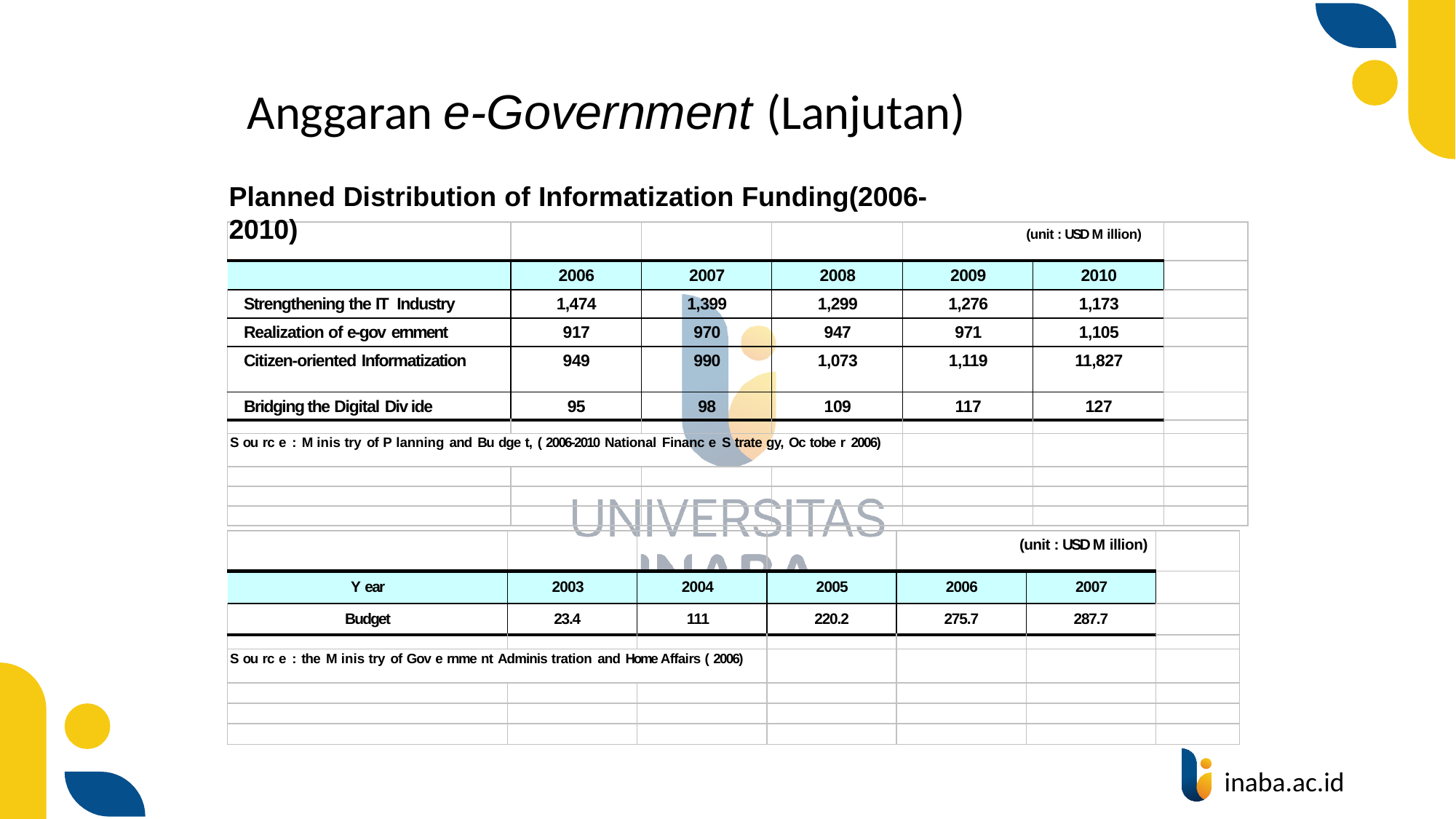

# Anggaran e-Government (Lanjutan)
Planned Distribution of Informatization Funding(2006-2010)
|  |  |  |  | (unit : USD M illion) |  |  |
| --- | --- | --- | --- | --- | --- | --- |
|  | 2006 | 2007 | 2008 | 2009 | 2010 |  |
| Strengthening the IT Industry | 1,474 | 1,399 | 1,299 | 1,276 | 1,173 |  |
| Realization of e-gov ernment | 917 | 970 | 947 | 971 | 1,105 |  |
| Citizen-oriented Informatization | 949 | 990 | 1,073 | 1,119 | 11,827 |  |
| Bridging the Digital Div ide | 95 | 98 | 109 | 117 | 127 |  |
|  |  |  |  |  |  |  |
| S ou rc e : M inis try of P lanning and Bu dge t, ( 2006-2010 National Financ e S trate gy, Oc tobe r 2006) |  |  |  |  |  |  |
|  |  |  |  |  |  |  |
|  |  |  |  |  |  |  |
|  |  |  |  |  |  |  |
|  |  |  |  | (unit : USD M illion) |  |  |
| --- | --- | --- | --- | --- | --- | --- |
| Y ear | 2003 | 2004 | 2005 | 2006 | 2007 |  |
| Budget | 23.4 | 111 | 220.2 | 275.7 | 287.7 |  |
|  |  |  |  |  |  |  |
| S ou rc e : the M inis try of Gov e rnme nt Adminis tration and Home Affairs ( 2006) |  |  |  |  |  |  |
|  |  |  |  |  |  |  |
|  |  |  |  |  |  |  |
|  |  |  |  |  |  |  |